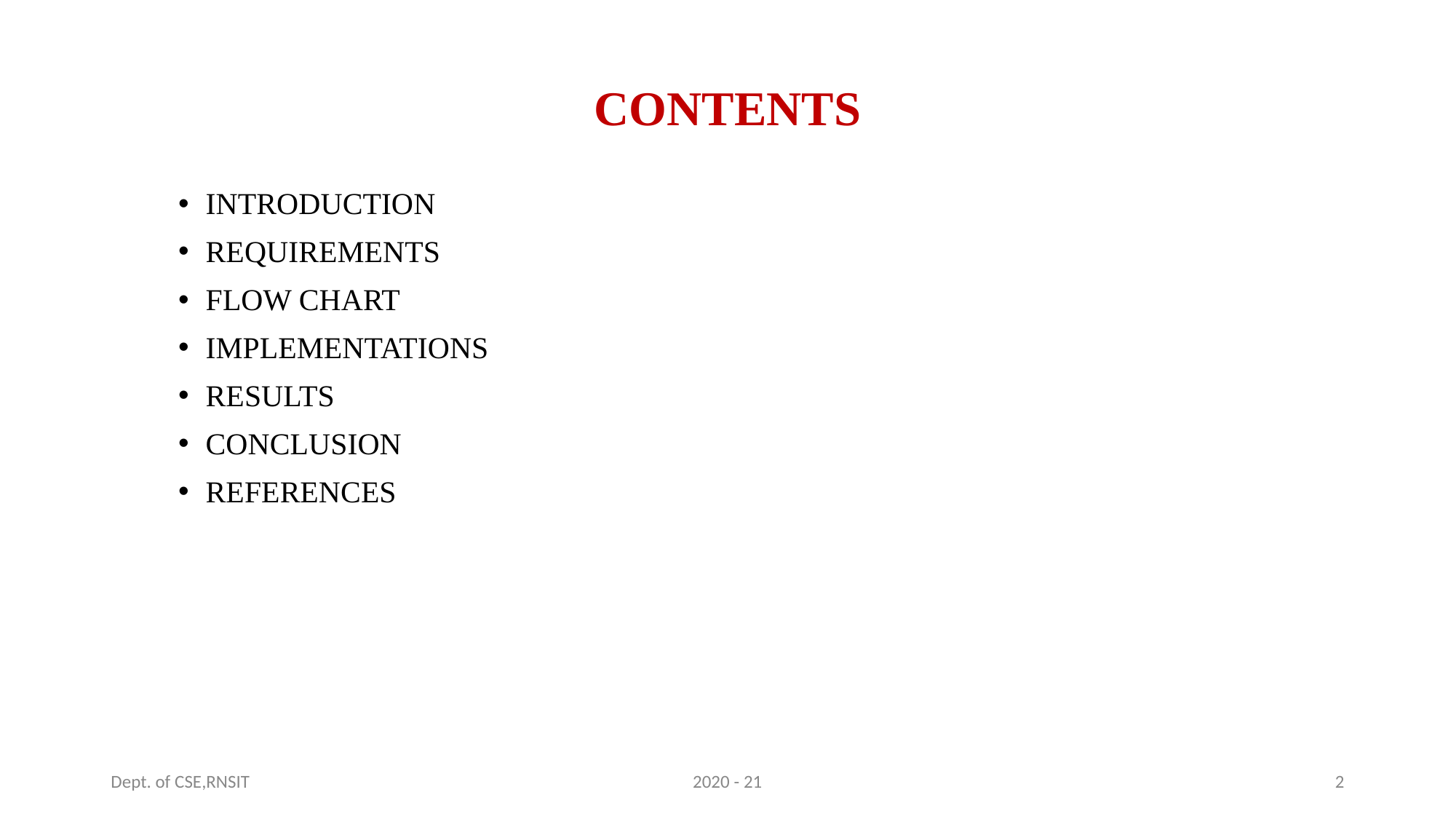

# CONTENTS
INTRODUCTION
REQUIREMENTS
FLOW CHART
IMPLEMENTATIONS
RESULTS
CONCLUSION
REFERENCES

Dept. of CSE,RNSIT
2020 - 21
2